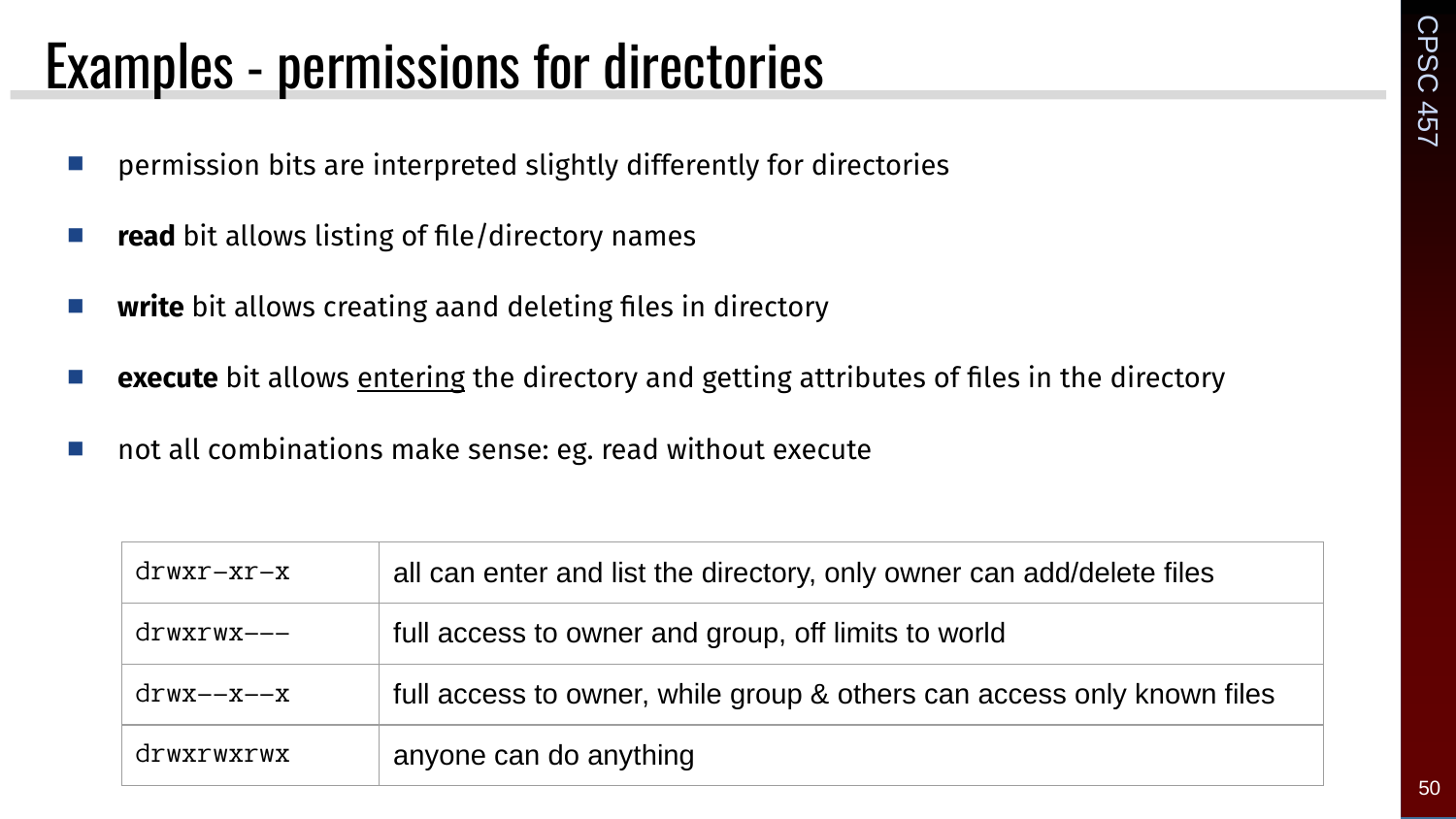

# Examples - permissions for directories
permission bits are interpreted slightly differently for directories
read bit allows listing of file/directory names
write bit allows creating aand deleting files in directory
execute bit allows entering the directory and getting attributes of files in the directory
not all combinations make sense: eg. read without execute
| drwxr-xr-x | all can enter and list the directory, only owner can add/delete files |
| --- | --- |
| drwxrwx--- | full access to owner and group, off limits to world |
| drwx--x--x | full access to owner, while group & others can access only known files |
| drwxrwxrwx | anyone can do anything |